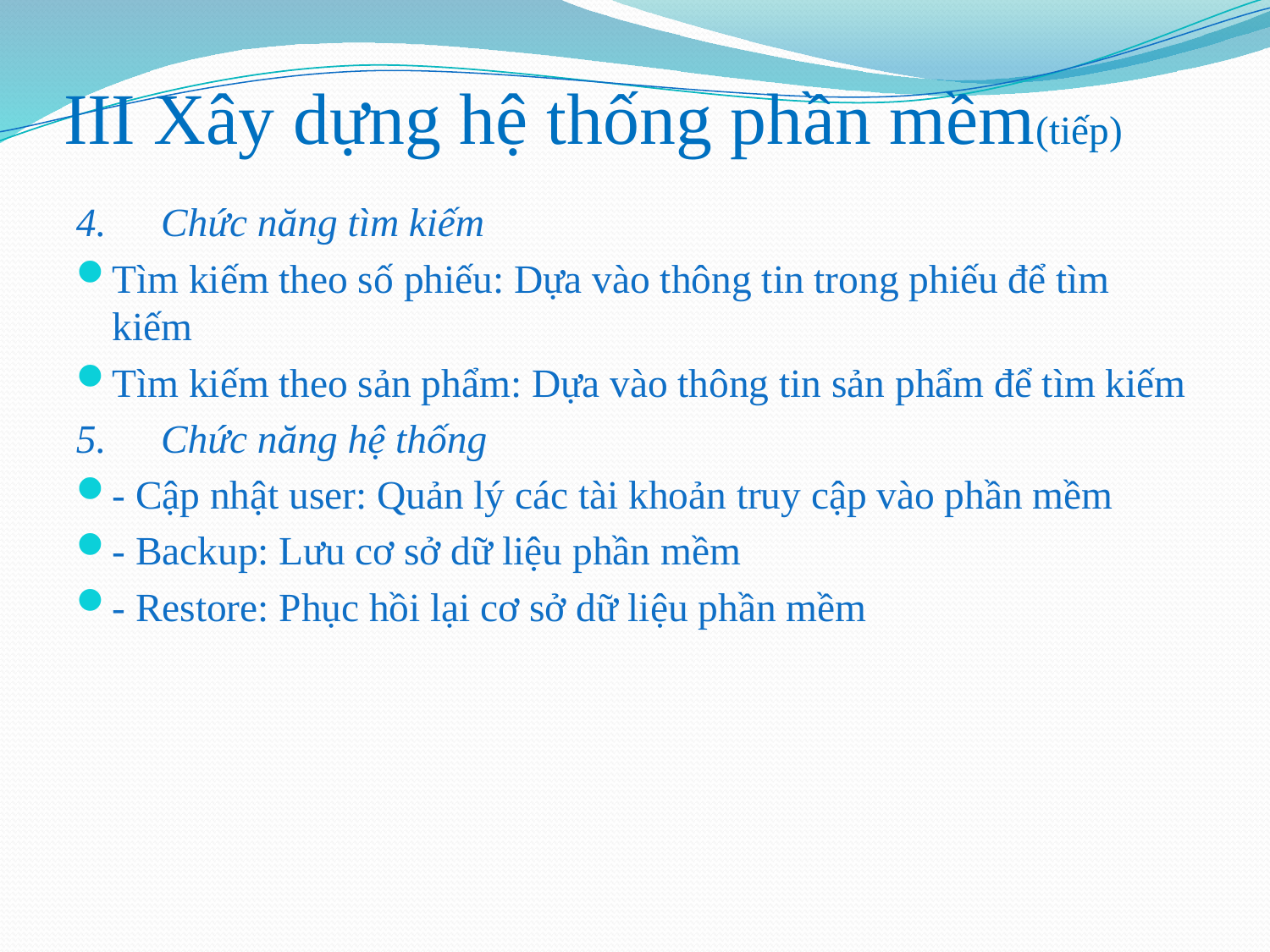

# III Xây dựng hệ thống phần mềm(tiếp)
4.	Chức năng tìm kiếm
Tìm kiếm theo số phiếu: Dựa vào thông tin trong phiếu để tìm kiếm
Tìm kiếm theo sản phẩm: Dựa vào thông tin sản phẩm để tìm kiếm
5.	Chức năng hệ thống
- Cập nhật user: Quản lý các tài khoản truy cập vào phần mềm
- Backup: Lưu cơ sở dữ liệu phần mềm
- Restore: Phục hồi lại cơ sở dữ liệu phần mềm